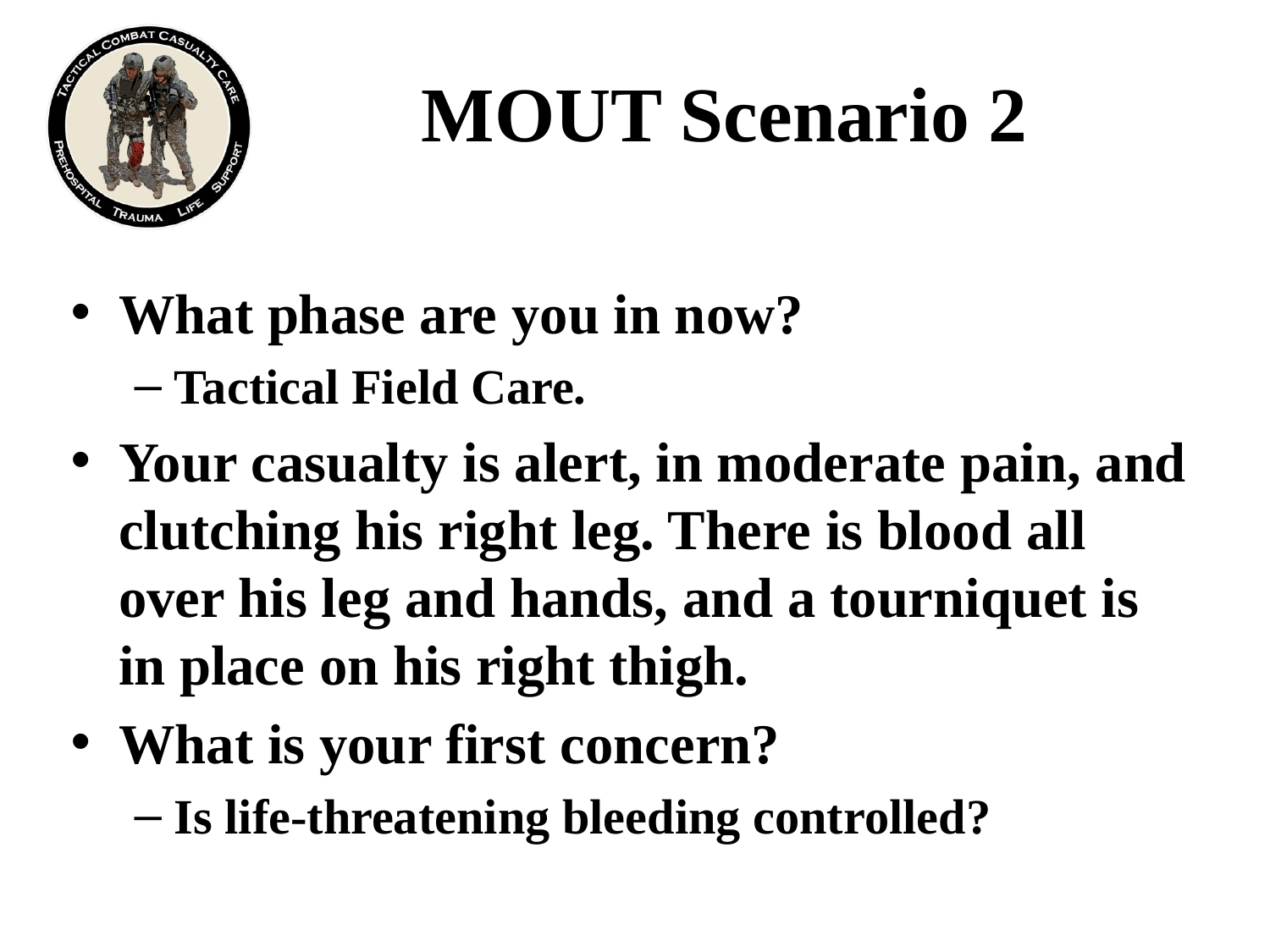

# MOUT Scenario 2
What phase are you in now?
Tactical Field Care.
Your casualty is alert, in moderate pain, and clutching his right leg. There is blood all over his leg and hands, and a tourniquet is in place on his right thigh.
What is your first concern?
Is life-threatening bleeding controlled?